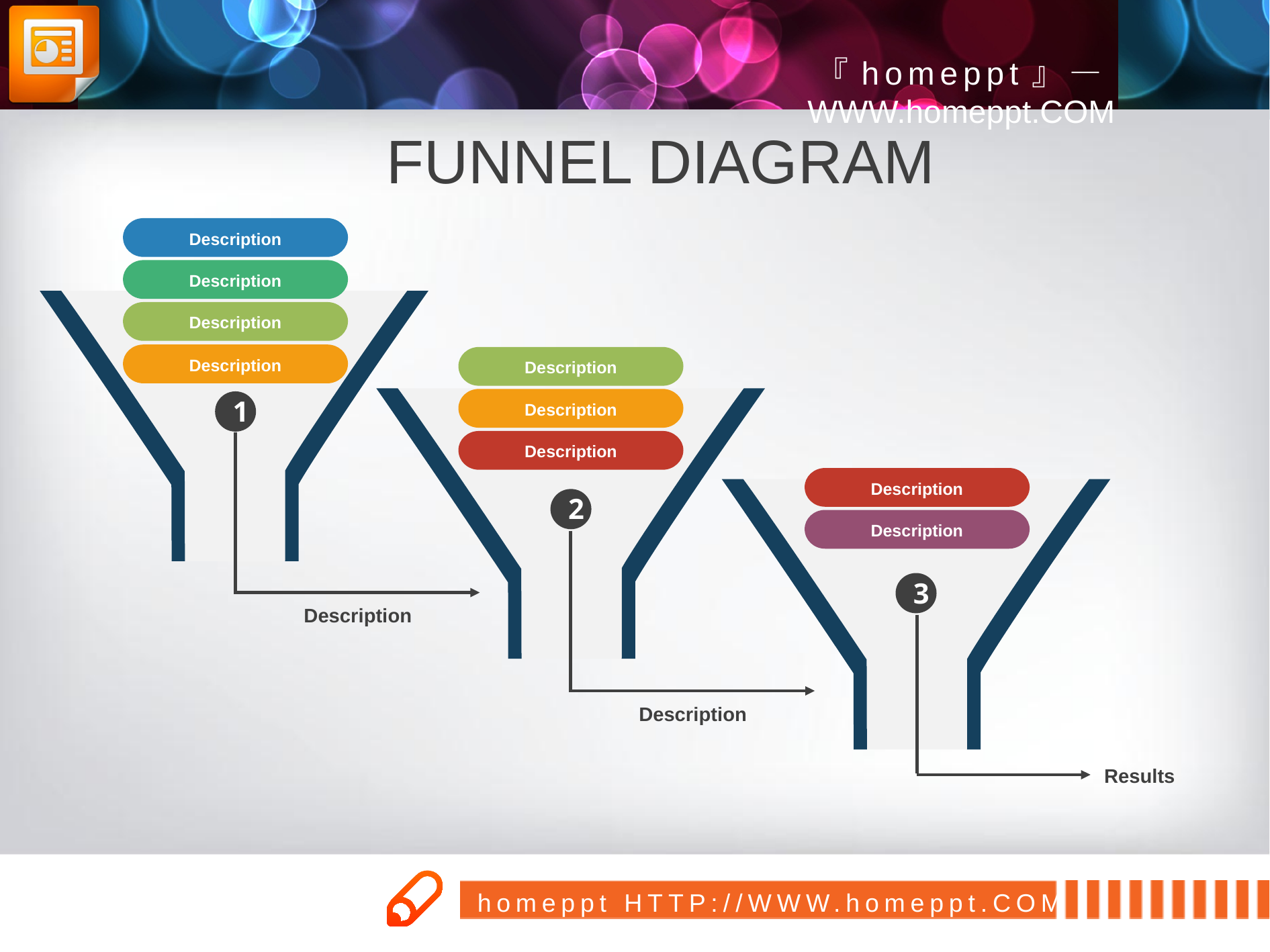

FUNNEL DIAGRAM

Description

Description

Description

Description
Description

1

Description

Description

Description

2

Description
3

Description
Description
Results